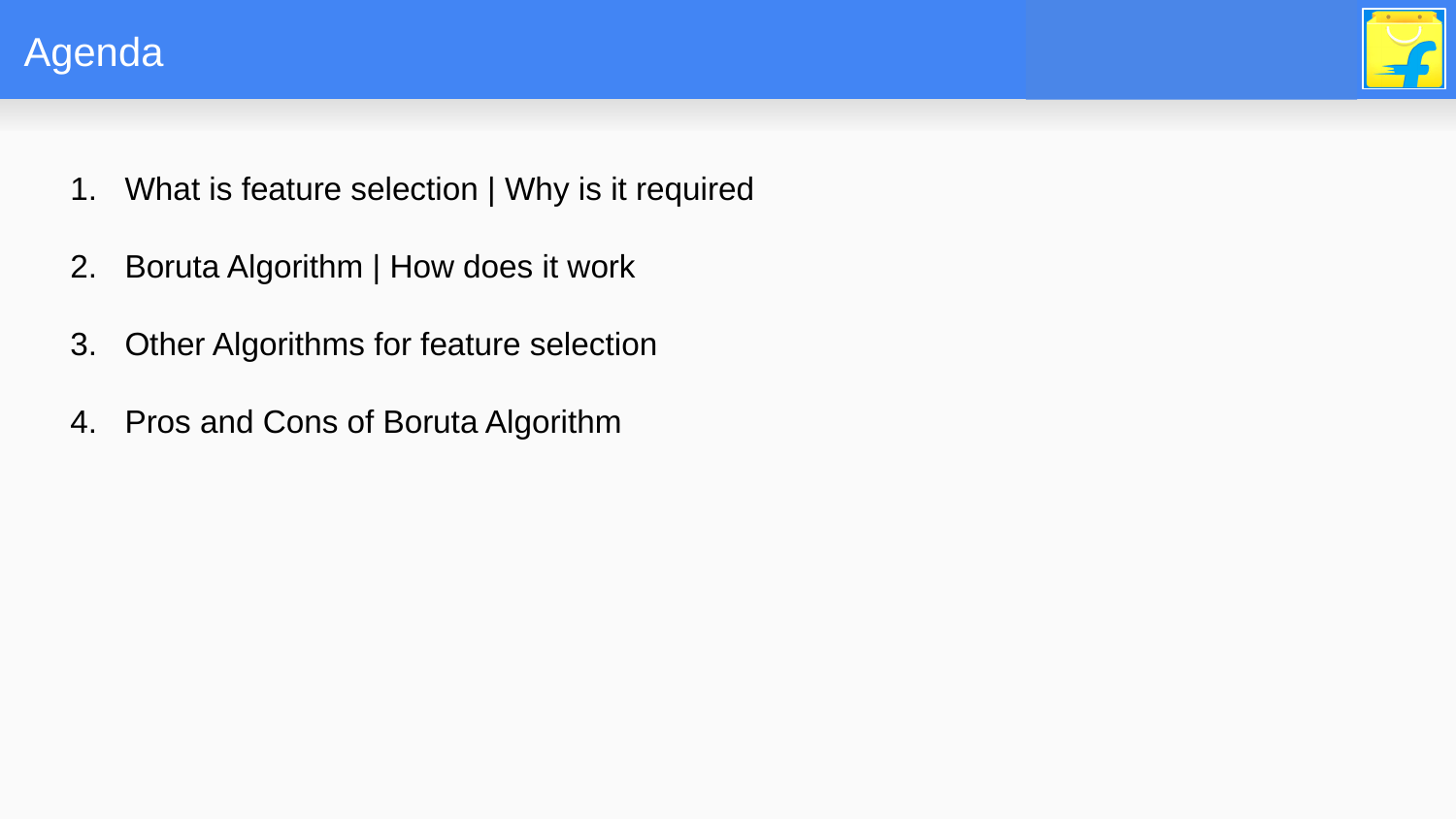

# Agenda
What is feature selection | Why is it required

Boruta Algorithm | How does it work

Other Algorithms for feature selection

Pros and Cons of Boruta Algorithm